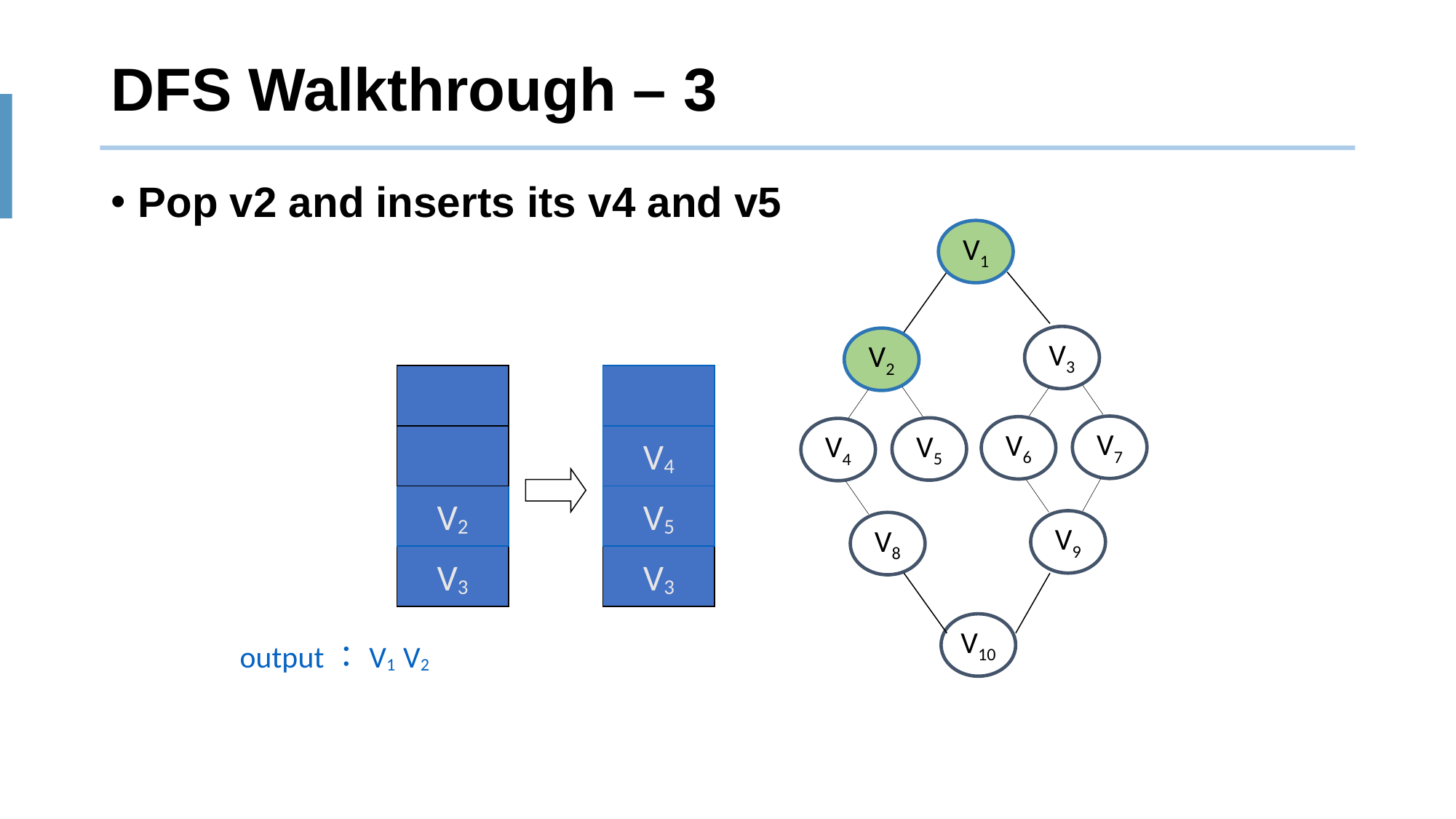

# DFS Walkthrough – 3
Pop v2 and inserts its v4 and v5
V1

V3
V2

V7
V6
V5
V4

V4

V2
V5
V9
V8
V3
V3

V10
output：V1  V2